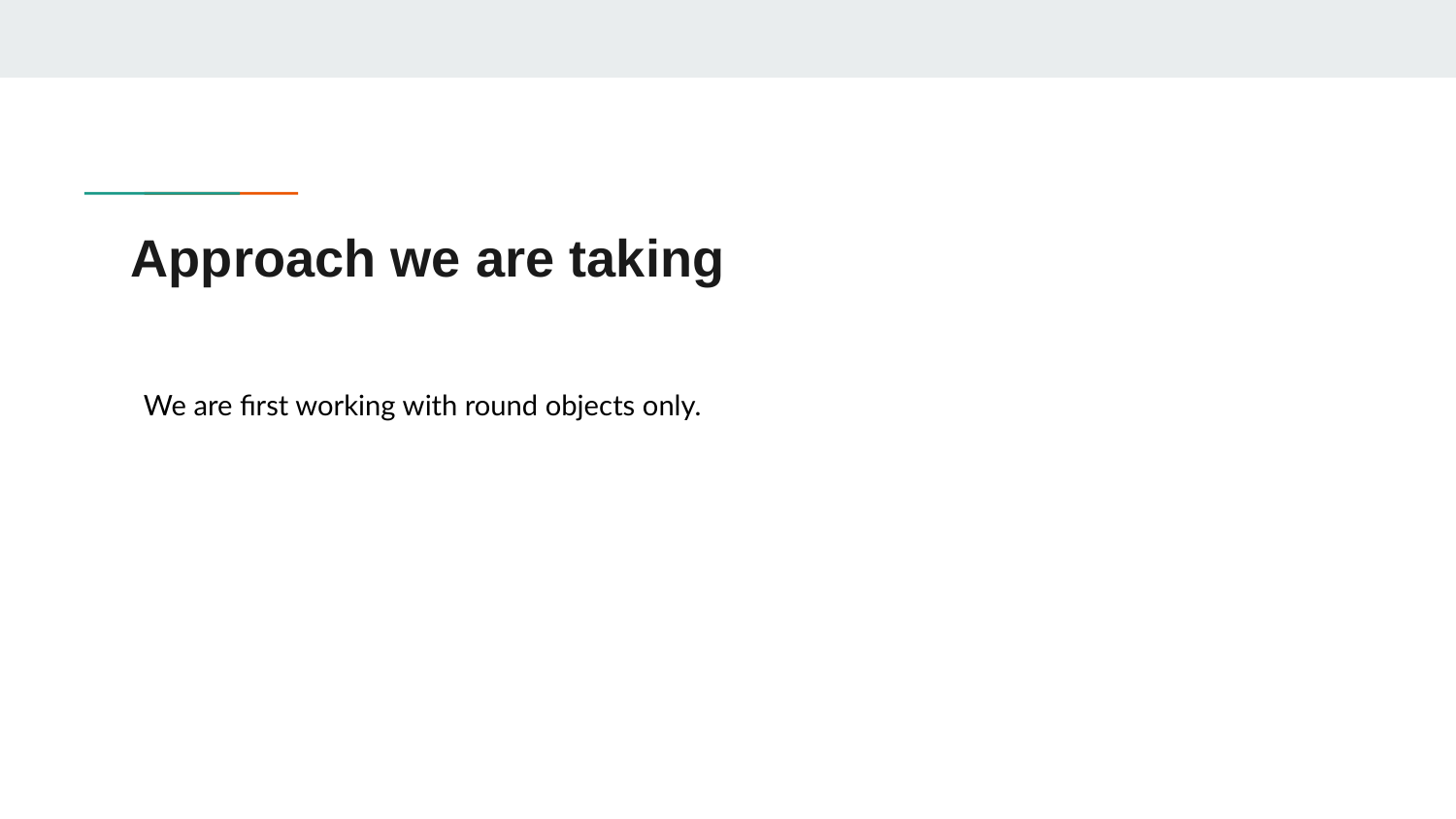

# Approach we are taking
We are first working with round objects only.